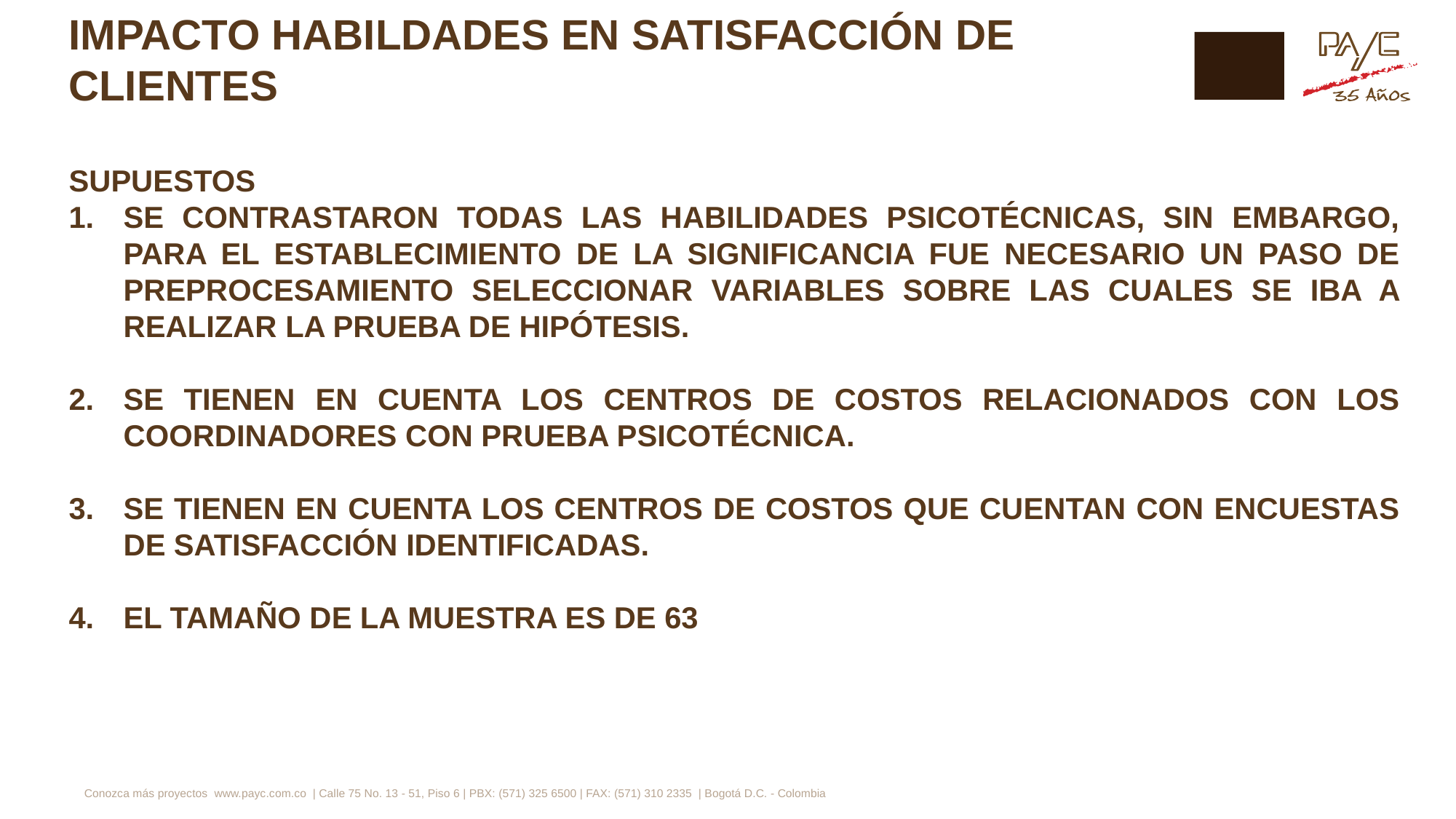

# IMPACTO HABILDADES EN SATISFACCIÓN DE CLIENTES
SUPUESTOS
SE CONTRASTARON TODAS LAS HABILIDADES PSICOTÉCNICAS, SIN EMBARGO, PARA EL ESTABLECIMIENTO DE LA SIGNIFICANCIA FUE NECESARIO UN PASO DE PREPROCESAMIENTO SELECCIONAR VARIABLES SOBRE LAS CUALES SE IBA A REALIZAR LA PRUEBA DE HIPÓTESIS.

SE TIENEN EN CUENTA LOS CENTROS DE COSTOS RELACIONADOS CON LOS COORDINADORES CON PRUEBA PSICOTÉCNICA.

SE TIENEN EN CUENTA LOS CENTROS DE COSTOS QUE CUENTAN CON ENCUESTAS DE SATISFACCIÓN IDENTIFICADAS.

EL TAMAÑO DE LA MUESTRA ES DE 63